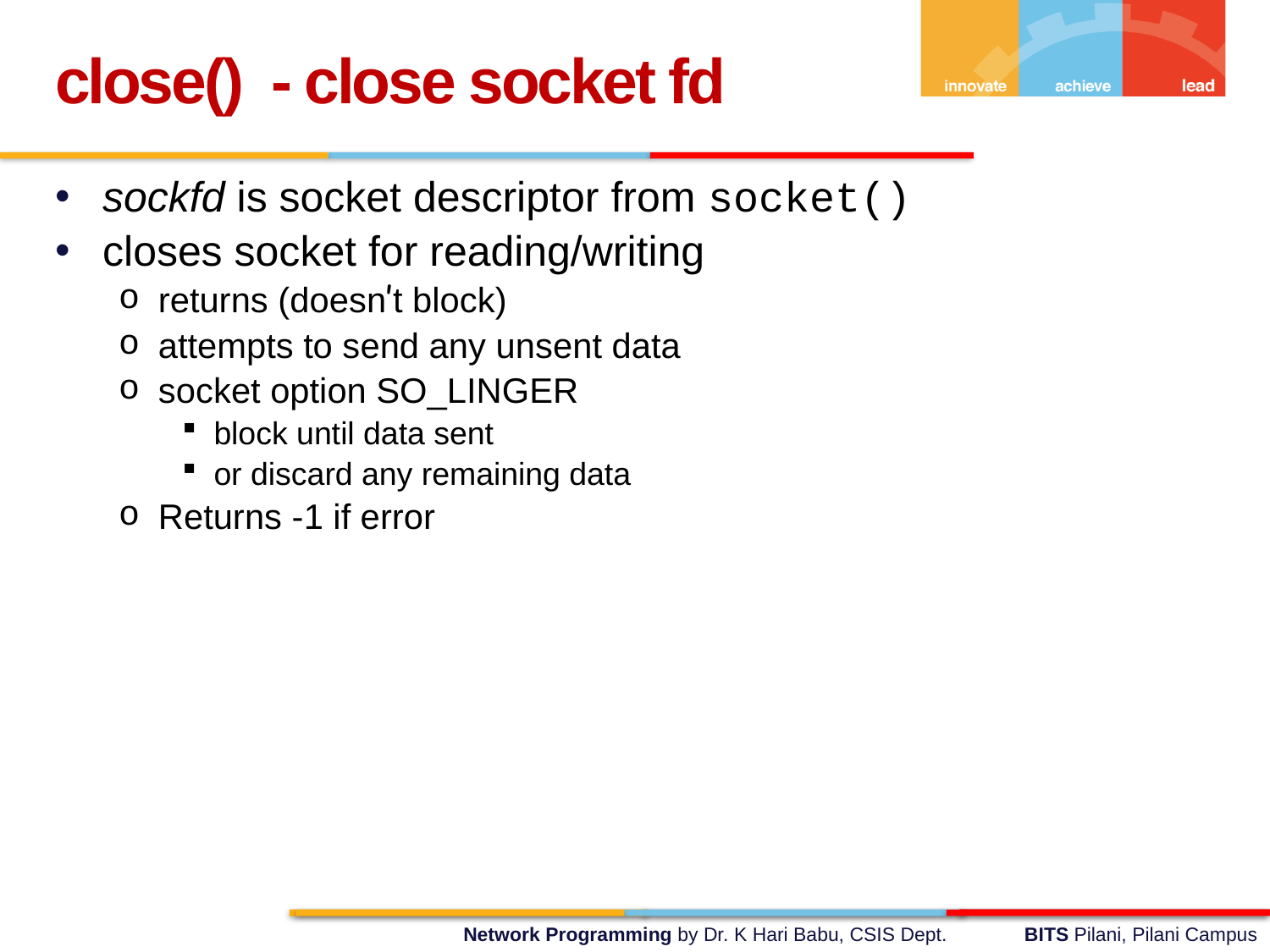

close()  - close socket fd
sockfd is socket descriptor from socket()
closes socket for reading/writing
returns (doesn’t block)
attempts to send any unsent data
socket option SO_LINGER
block until data sent
or discard any remaining data
Returns -1 if error